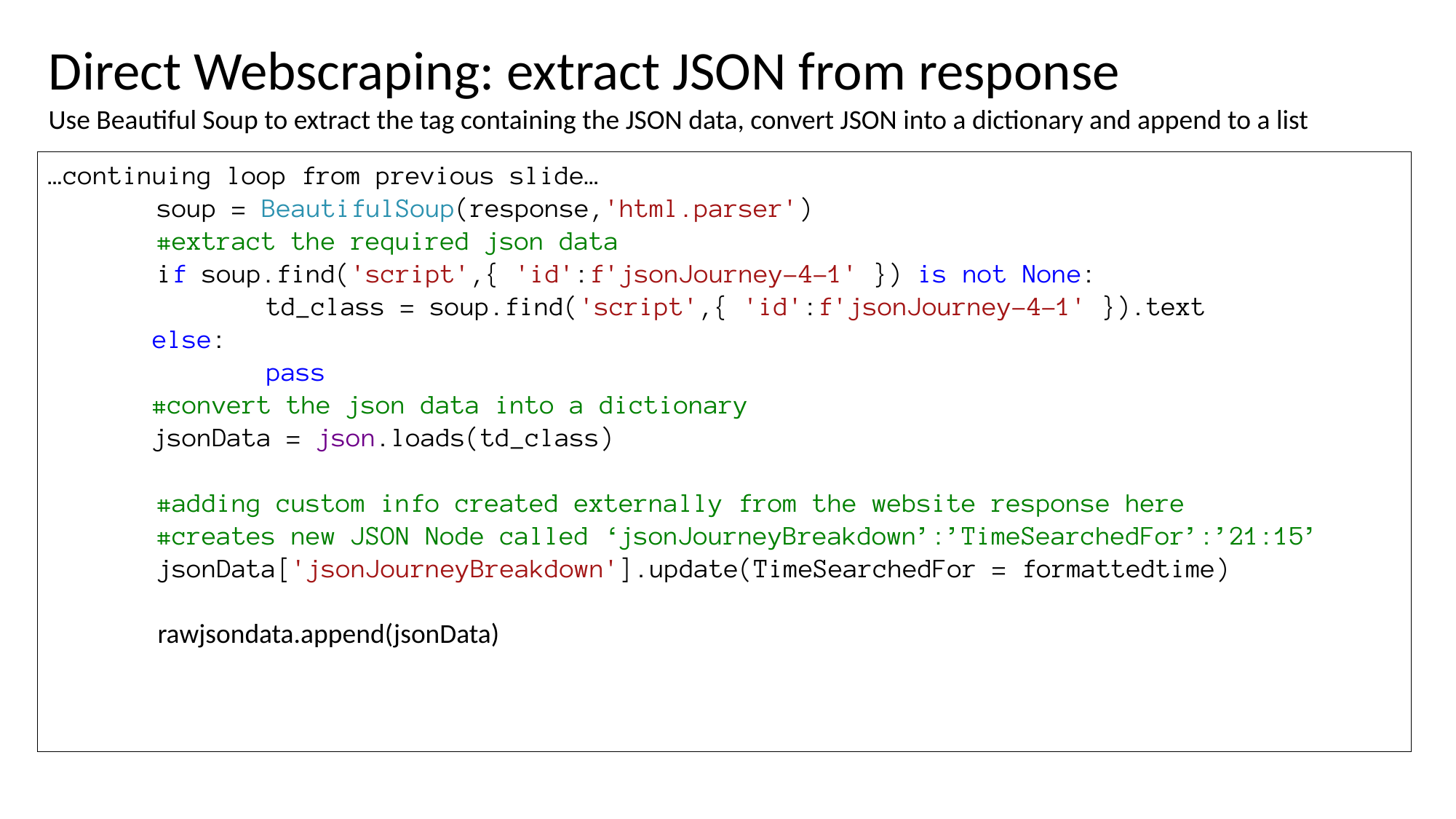

Direct Webscraping: extract JSON from response
Use Beautiful Soup to extract the tag containing the JSON data, convert JSON into a dictionary and append to a list
…continuing loop from previous slide…
	soup = BeautifulSoup(response,'html.parser')
     	#extract the required json data
     	if soup.find('script',{ 'id':f'jsonJourney-4-1' }) is not None:
          	td_class = soup.find('script',{ 'id':f'jsonJourney-4-1' }).text
       else:
       		pass
       #convert the json data into a dictionary
       jsonData = json.loads(td_class)

	#adding custom info created externally from the website response here
	#creates new JSON Node called ‘jsonJourneyBreakdown’:’TimeSearchedFor’:’21:15’
	jsonData['jsonJourneyBreakdown'].update(TimeSearchedFor = formattedtime)

	rawjsondata.append(jsonData)